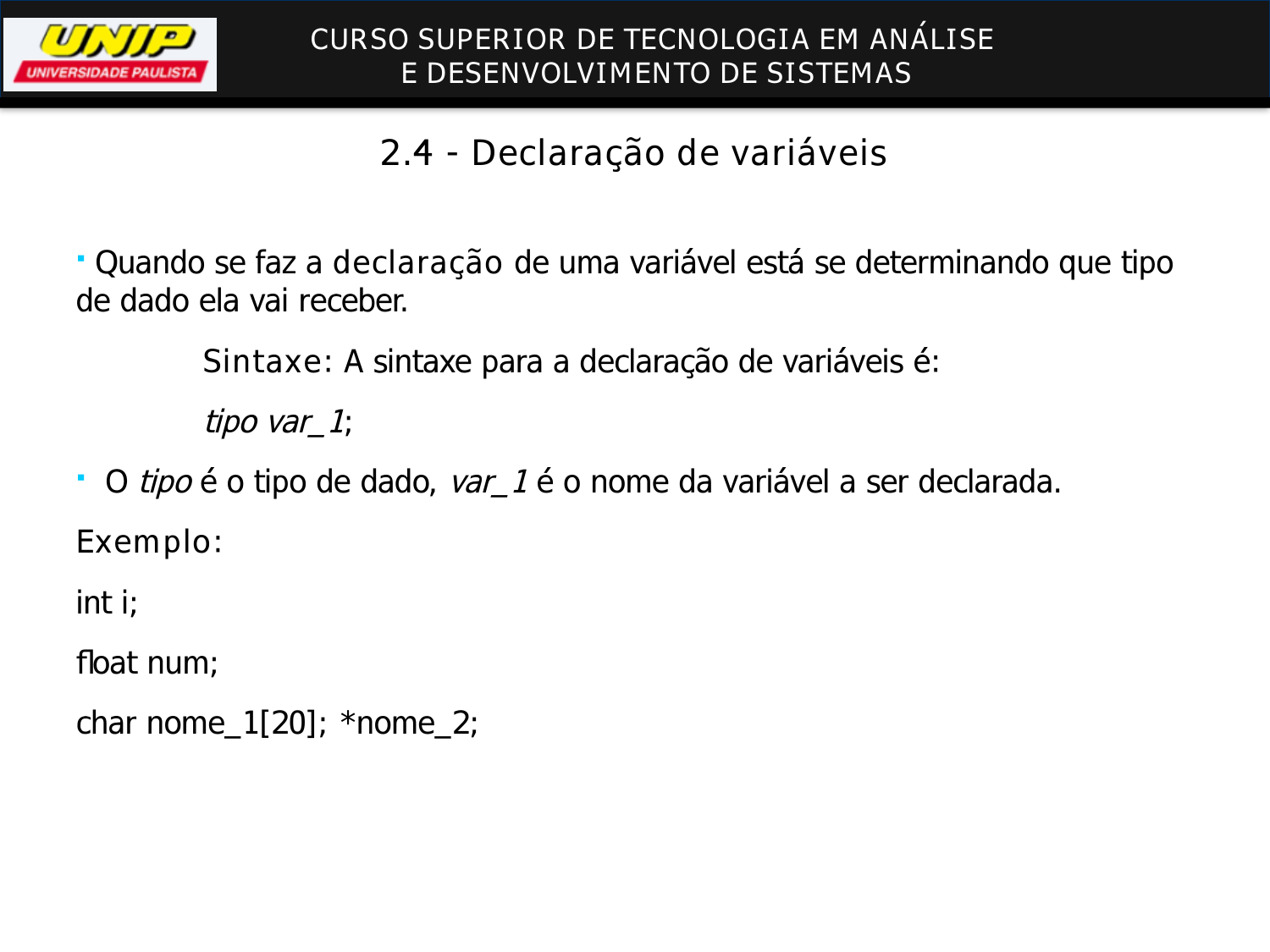

# 2.4 - Declaração de variáveis
 Quando se faz a declaração de uma variável está se determinando que tipo de dado ela vai receber.
	Sintaxe: A sintaxe para a declaração de variáveis é:
	tipo var_1;
  O tipo é o tipo de dado, var_1 é o nome da variável a ser declarada.
Exemplo:
int i;
float num;
char nome_1[20]; *nome_2;